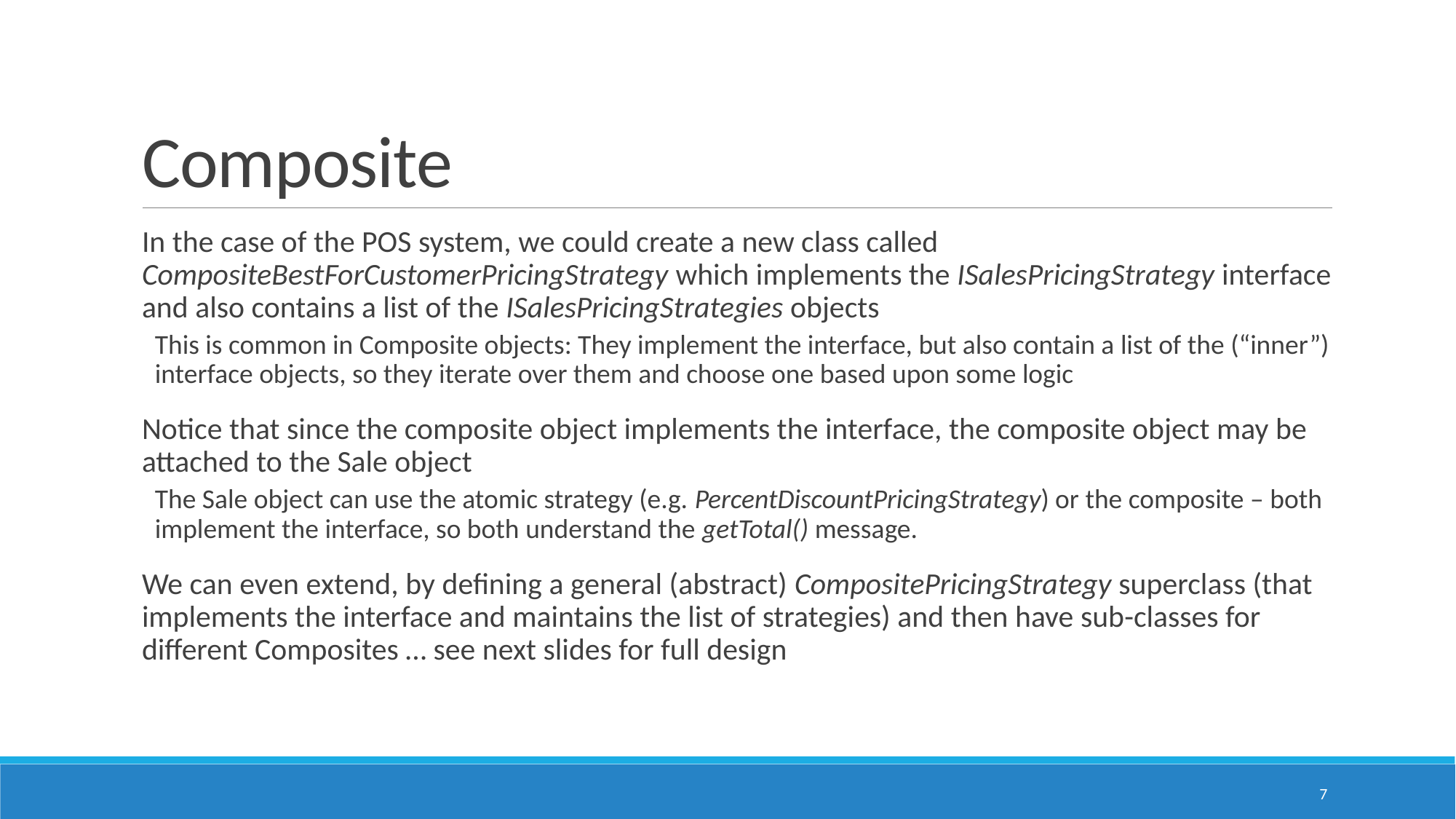

# Composite
In the case of the POS system, we could create a new class called CompositeBestForCustomerPricingStrategy which implements the ISalesPricingStrategy interface and also contains a list of the ISalesPricingStrategies objects
This is common in Composite objects: They implement the interface, but also contain a list of the (“inner”) interface objects, so they iterate over them and choose one based upon some logic
Notice that since the composite object implements the interface, the composite object may be attached to the Sale object
The Sale object can use the atomic strategy (e.g. PercentDiscountPricingStrategy) or the composite – both implement the interface, so both understand the getTotal() message.
We can even extend, by defining a general (abstract) CompositePricingStrategy superclass (that implements the interface and maintains the list of strategies) and then have sub-classes for different Composites … see next slides for full design
7